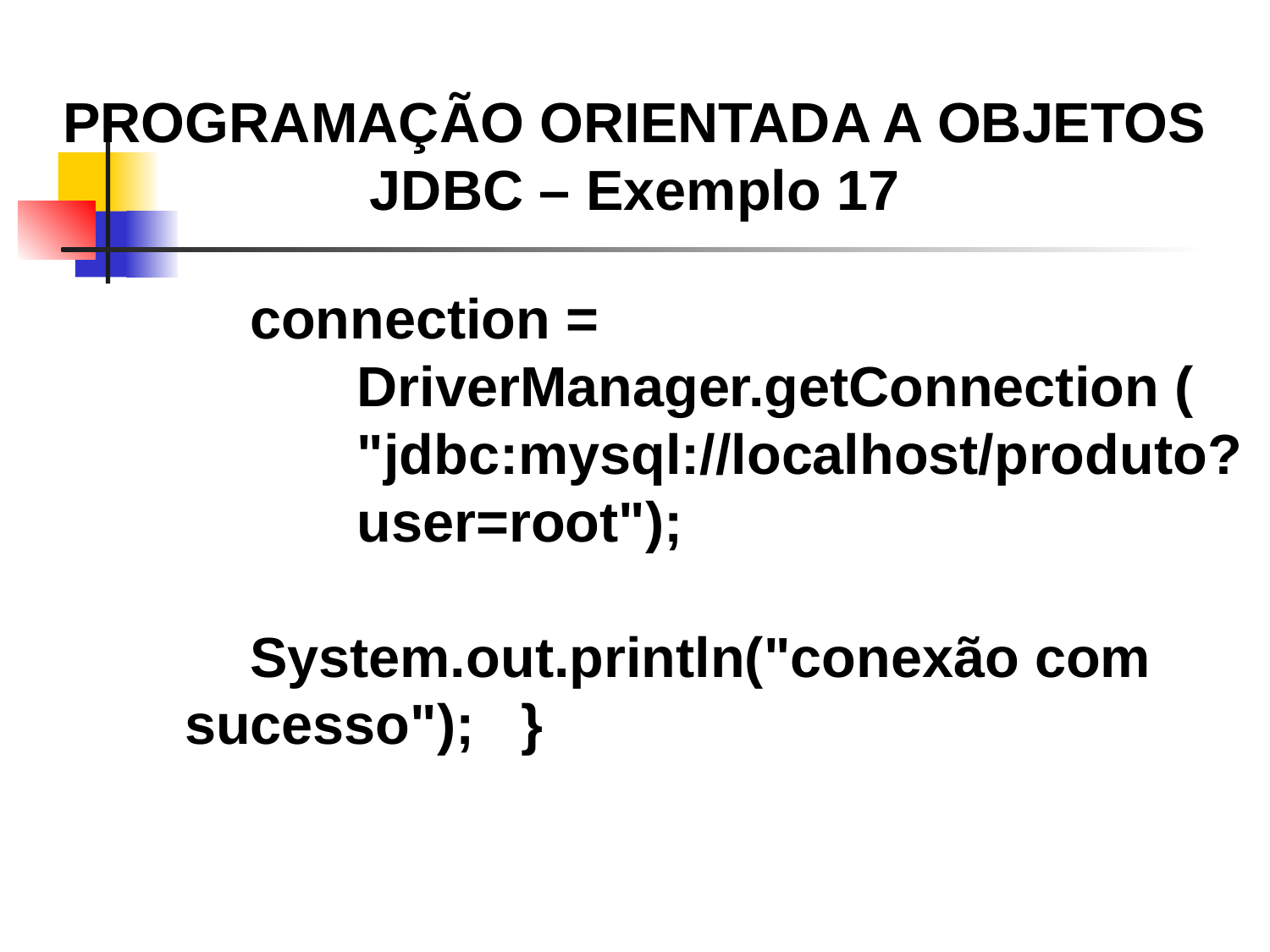

PROGRAMAÇÃO ORIENTADA A OBJETOS
JDBC – Exemplo 17
		   connection =
                      DriverManager.getConnection (
                      "jdbc:mysql://localhost/produto?
                      user=root");

   		   System.out.println("conexão com
           sucesso");   }